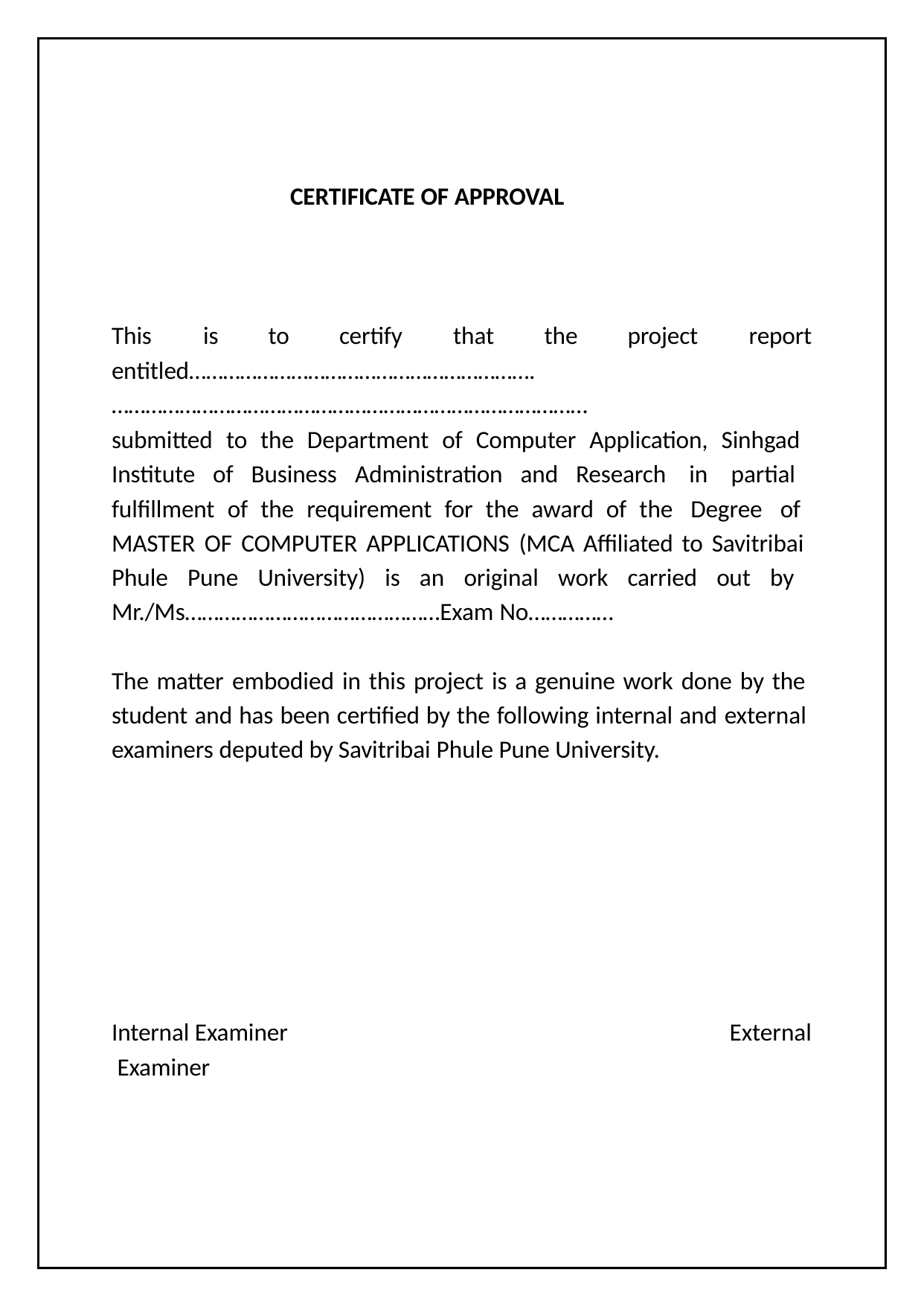

CERTIFICATE OF APPROVAL
This	is	to	certify	that	the	project	report
entitled…………………………………………………….
…………………………………………………………………………
submitted to the Department of Computer Application, Sinhgad  Institute of Business Administration and Research in partial  fulfillment of the requirement for the award of the Degree of  MASTER OF COMPUTER APPLICATIONS (MCA Affiliated to Savitribai  Phule Pune University) is an original work carried out by  Mr./Ms………………………………………Exam No……………

The matter embodied in this project is a genuine work done by the  student and has been certified by the following internal and external  examiners deputed by Savitribai Phule Pune University.
Internal Examiner  Examiner
External